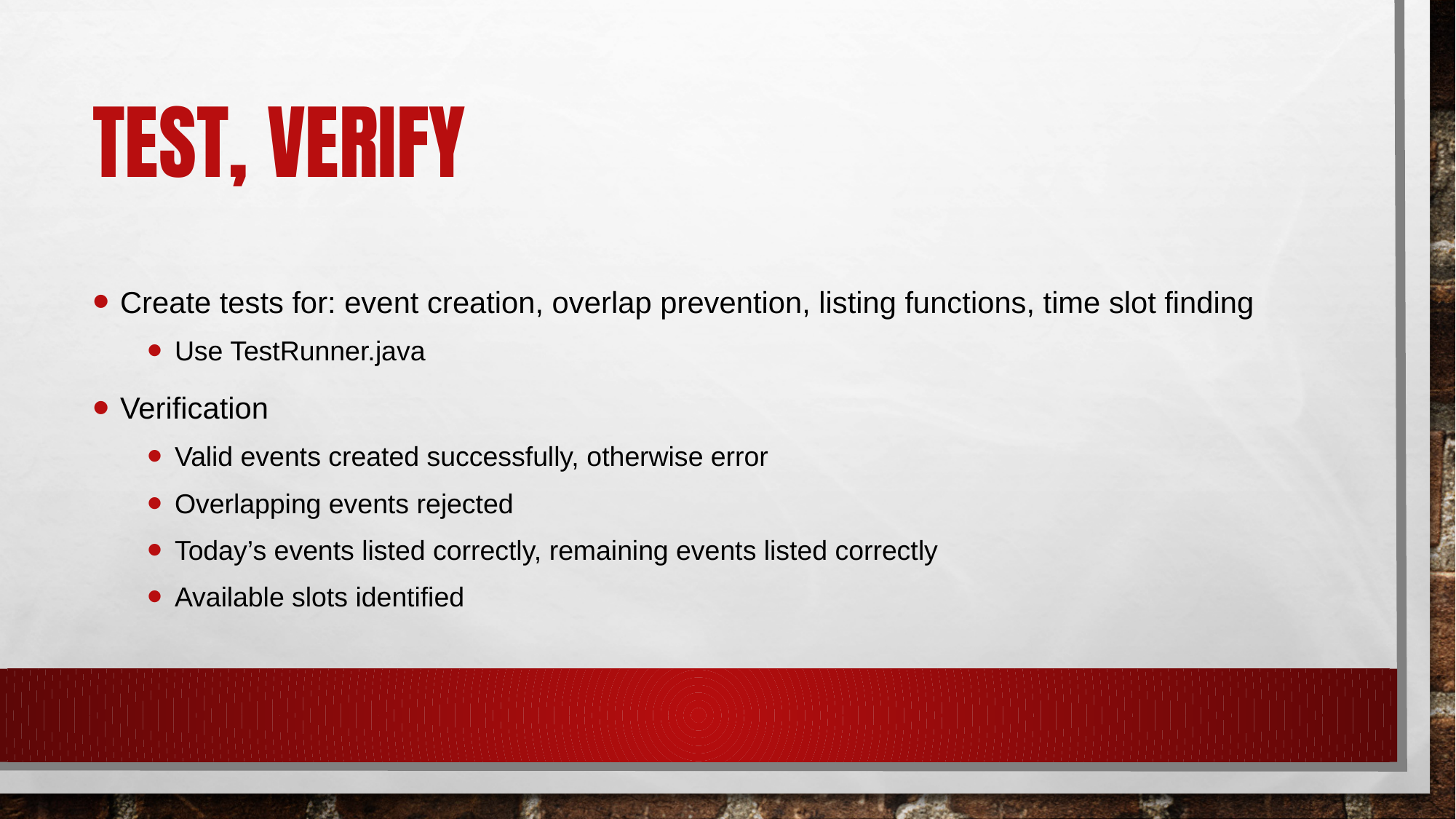

# Test, Verify
Create tests for: event creation, overlap prevention, listing functions, time slot finding
Use TestRunner.java
Verification
Valid events created successfully, otherwise error
Overlapping events rejected
Today’s events listed correctly, remaining events listed correctly
Available slots identified